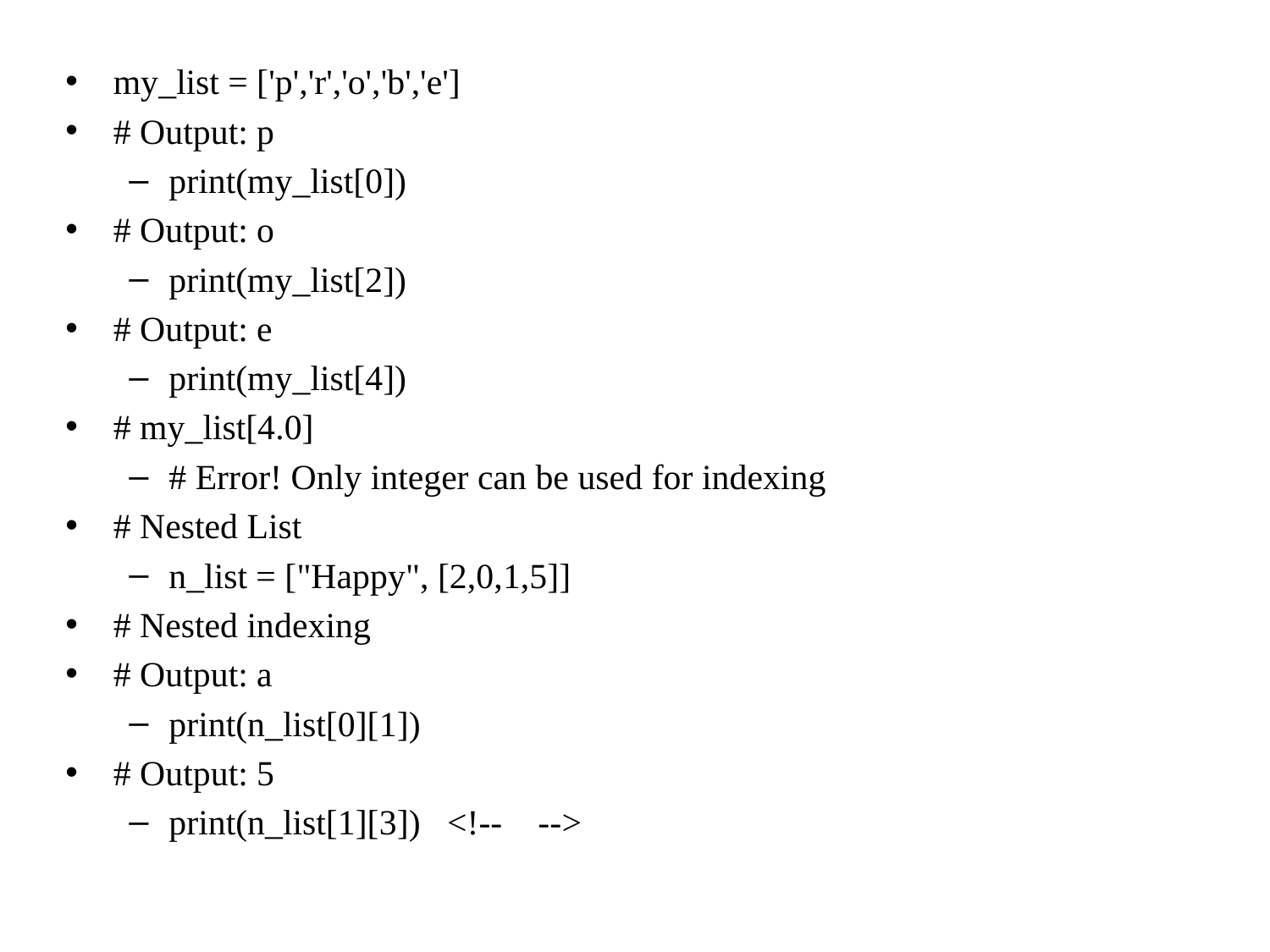

#
my_list = ['p','r','o','b','e']
# Output: p
print(my_list[0])
# Output: o
print(my_list[2])
# Output: e
print(my_list[4])
# my_list[4.0]
# Error! Only integer can be used for indexing
# Nested List
n_list = ["Happy", [2,0,1,5]]
# Nested indexing
# Output: a
print(n_list[0][1])
# Output: 5
print(n_list[1][3])   <!--    -->